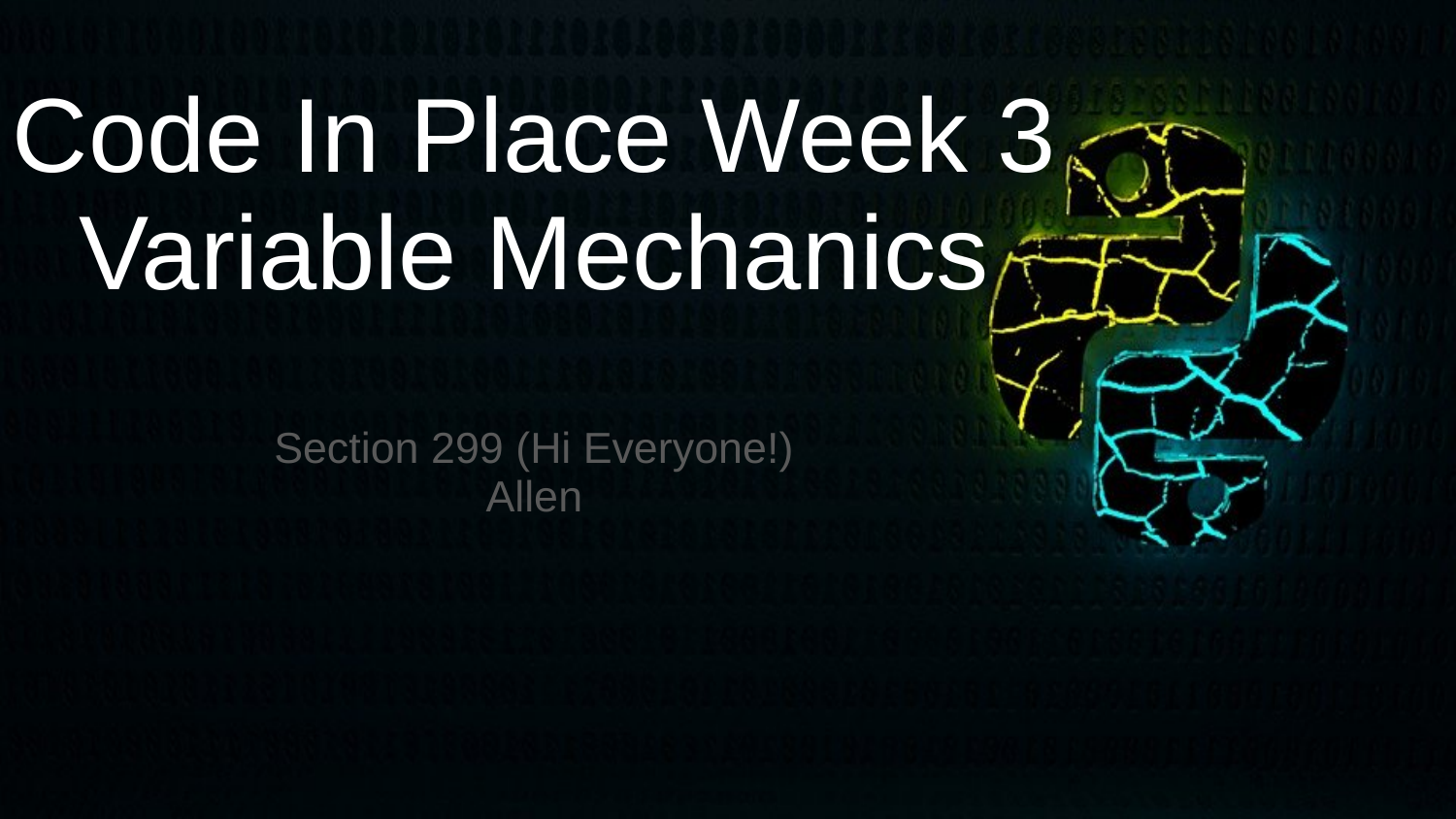

# Code In Place Week 3
Variable Mechanics
Section 299 (Hi Everyone!)
Allen